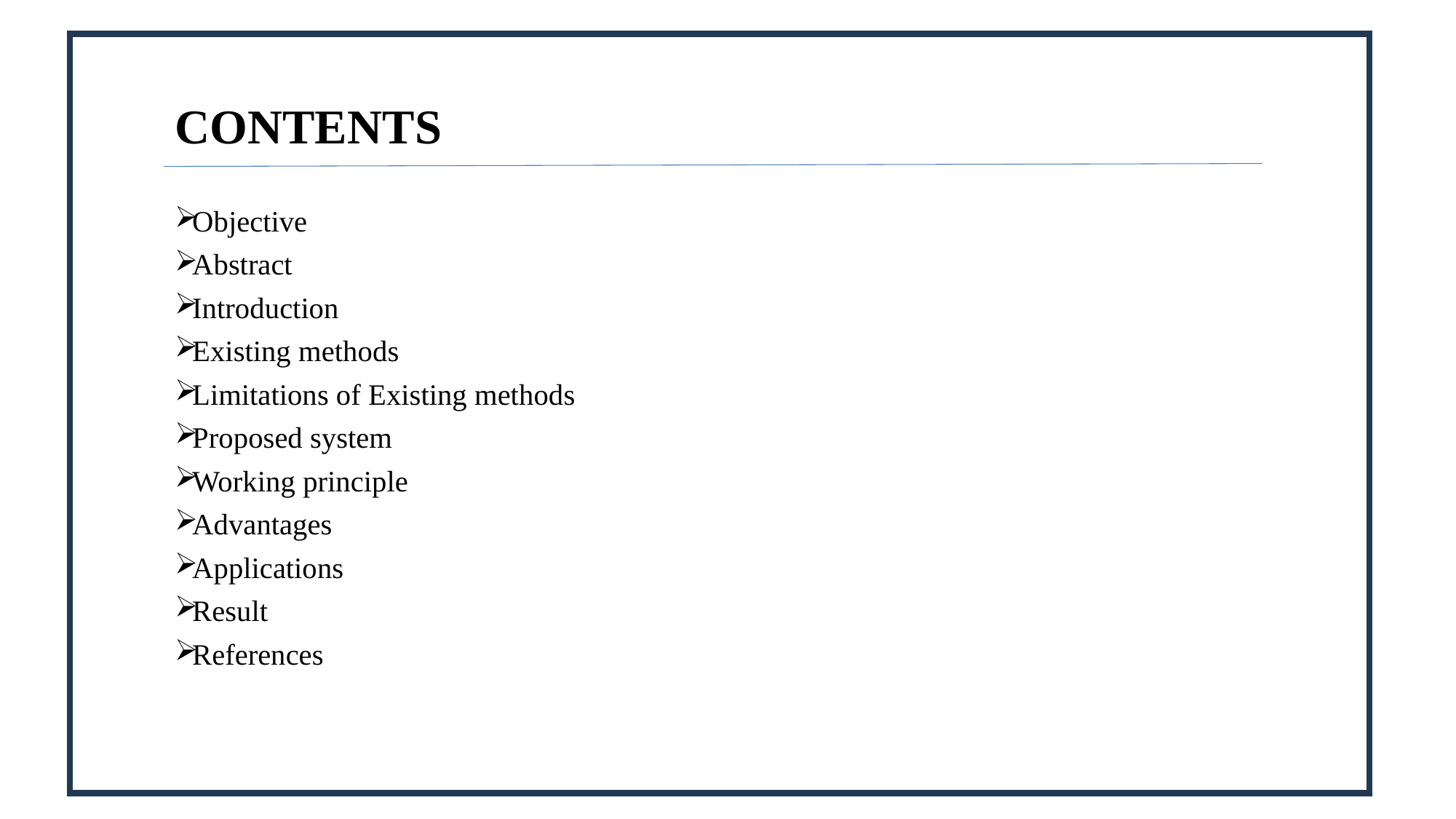

# CONTENTS
Objective
Abstract
Introduction
Existing methods
Limitations of Existing methods
Proposed system
Working principle
Advantages
Applications
Result
References